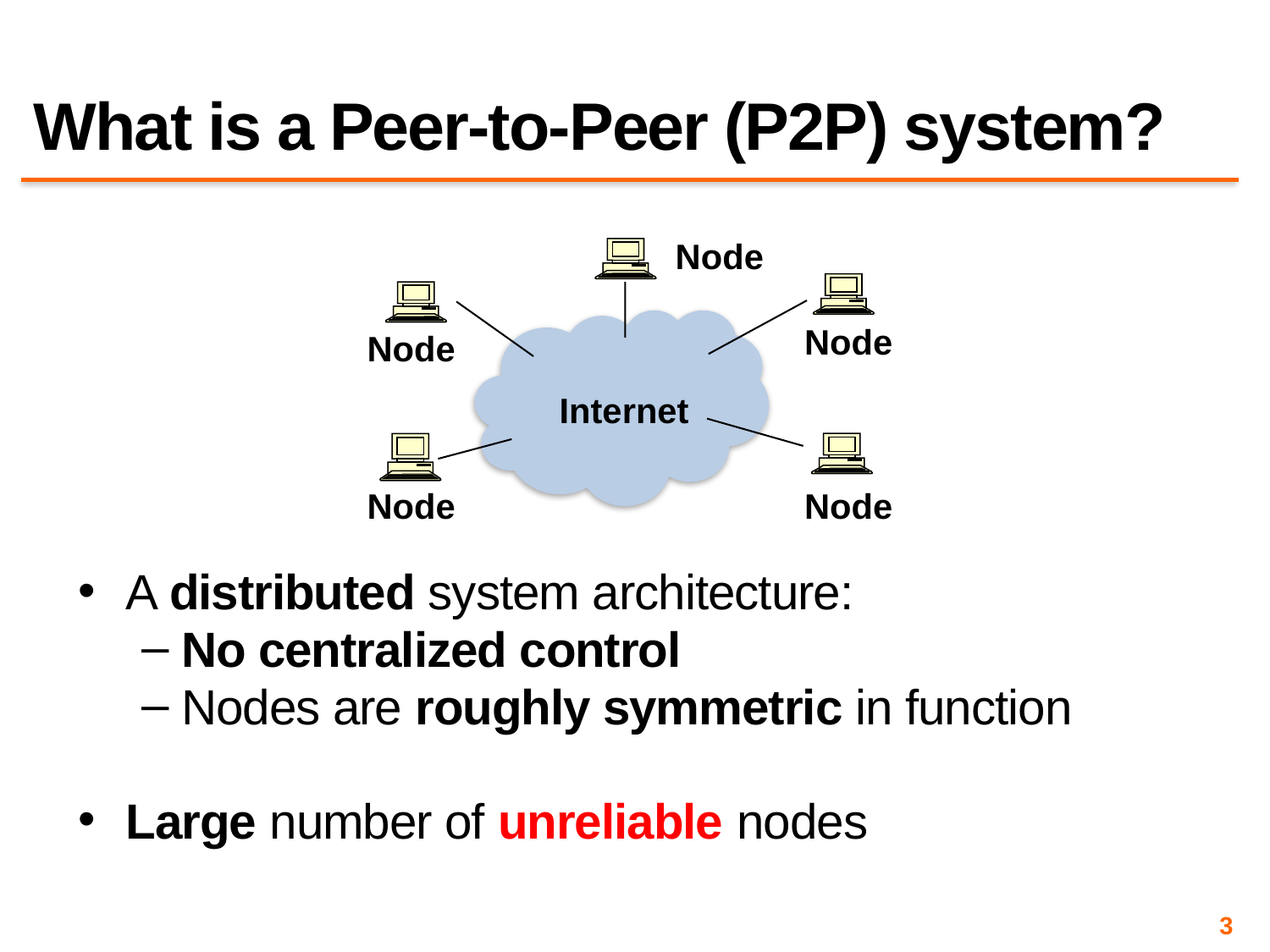

# What is a Peer-to-Peer (P2P) system?
Node

Node
Node
Internet

Node
Node
A distributed system architecture:
No centralized control
Nodes are roughly symmetric in function

Large number of unreliable nodes
3